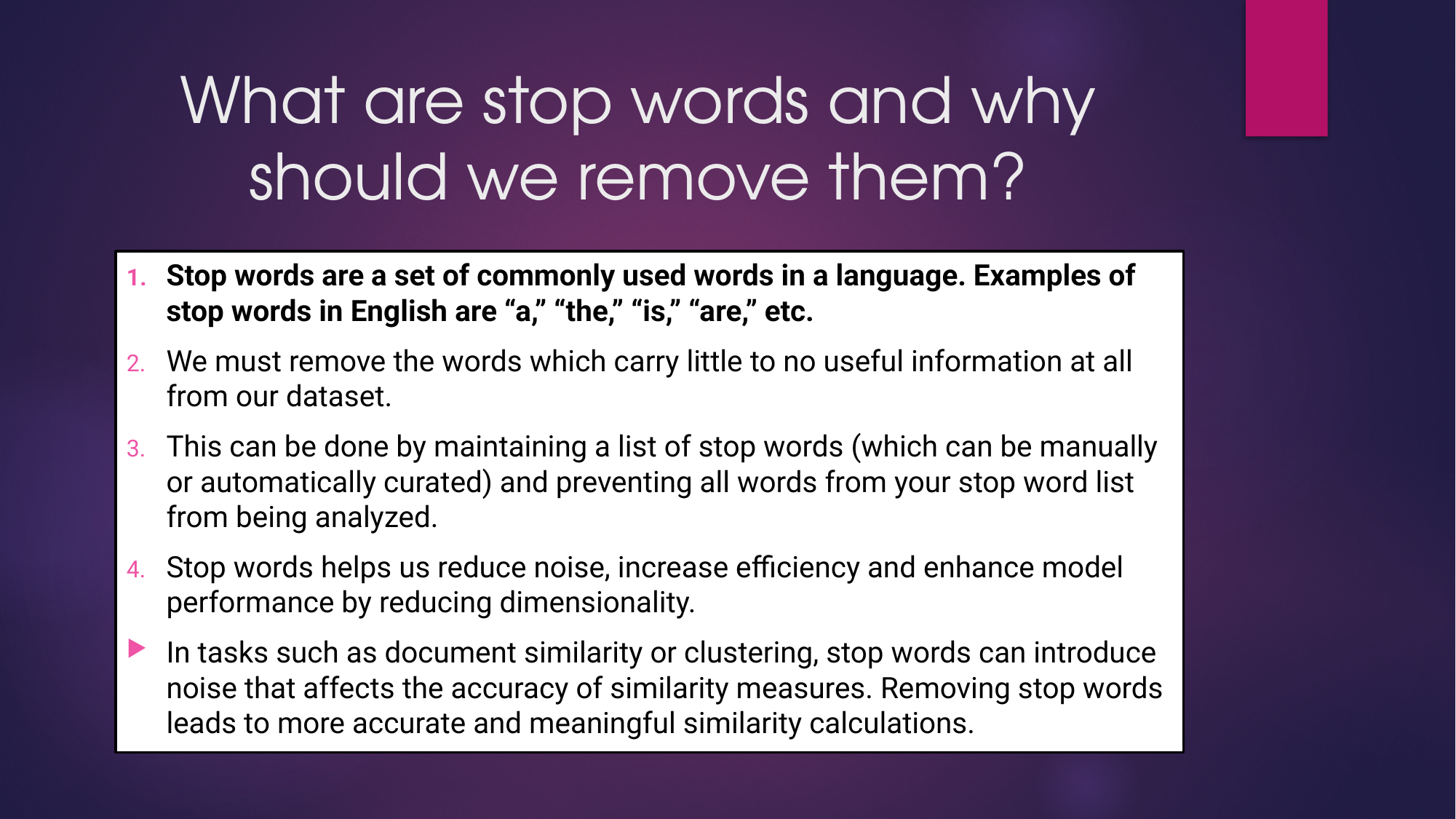

# What are stop words and why should we remove them?
Stop words are a set of commonly used words in a language. Examples of stop words in English are “a,” “the,” “is,” “are,” etc.
We must remove the words which carry little to no useful information at all from our dataset.
This can be done by maintaining a list of stop words (which can be manually or automatically curated) and preventing all words from your stop word list from being analyzed.
Stop words helps us reduce noise, increase efficiency and enhance model performance by reducing dimensionality.
In tasks such as document similarity or clustering, stop words can introduce noise that affects the accuracy of similarity measures. Removing stop words leads to more accurate and meaningful similarity calculations.